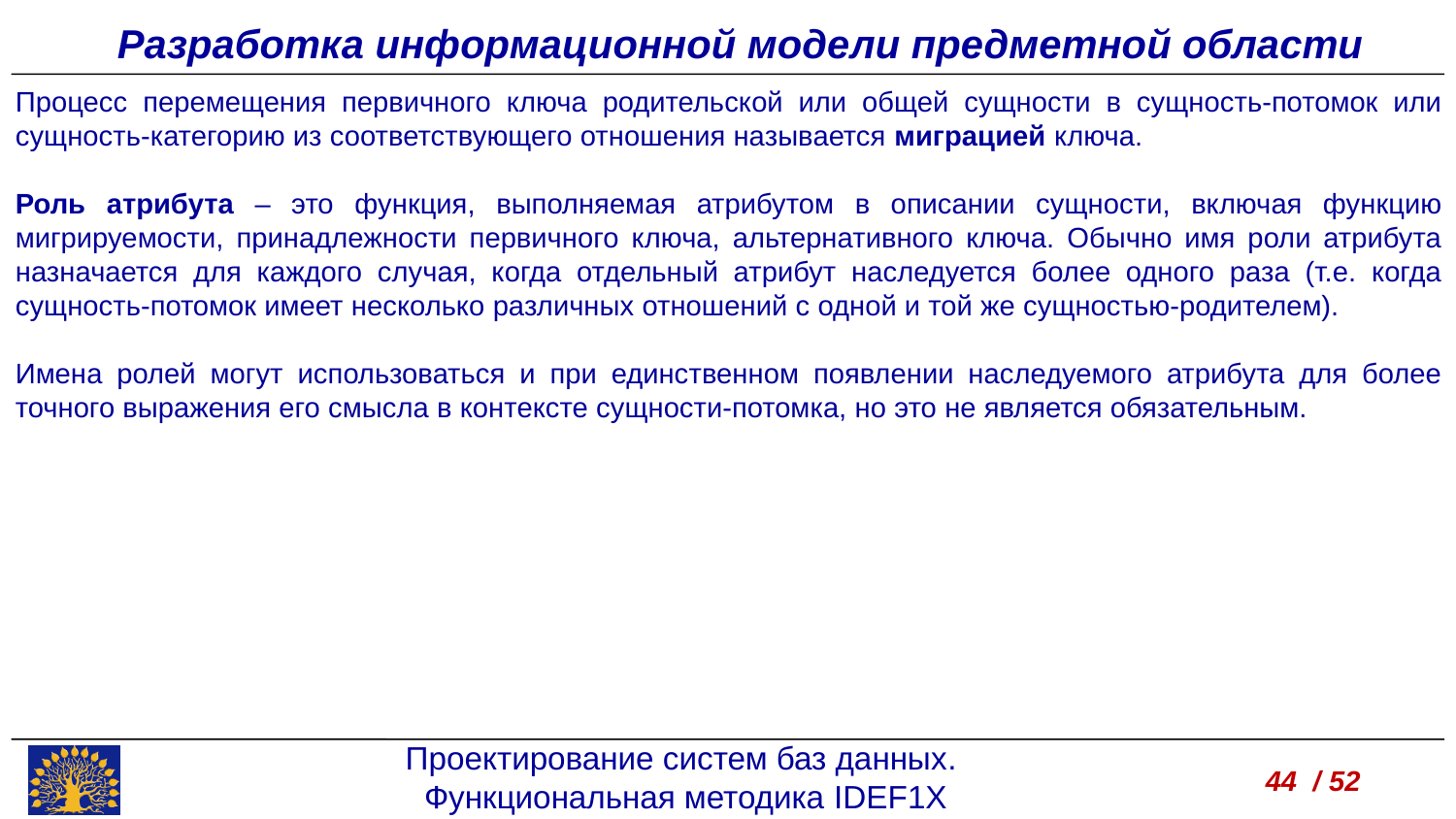

Разработка информационной модели предметной области
Процесс перемещения первичного ключа родительской или общей сущности в сущность-потомок или сущность-категорию из соответствующего отношения называется миграцией ключа.

Роль атрибута – это функция, выполняемая атрибутом в описании сущности, включая функцию мигрируемости, принадлежности первичного ключа, альтернативного ключа. Обычно имя роли атрибута назначается для каждого случая, когда отдельный атрибут наследуется более одного раза (т.е. когда сущность-потомок имеет несколько различных отношений с одной и той же сущностью-родителем).

Имена ролей могут использоваться и при единственном появлении наследуемого атрибута для более точного выражения его смысла в контексте сущности-потомка, но это не является обязательным.